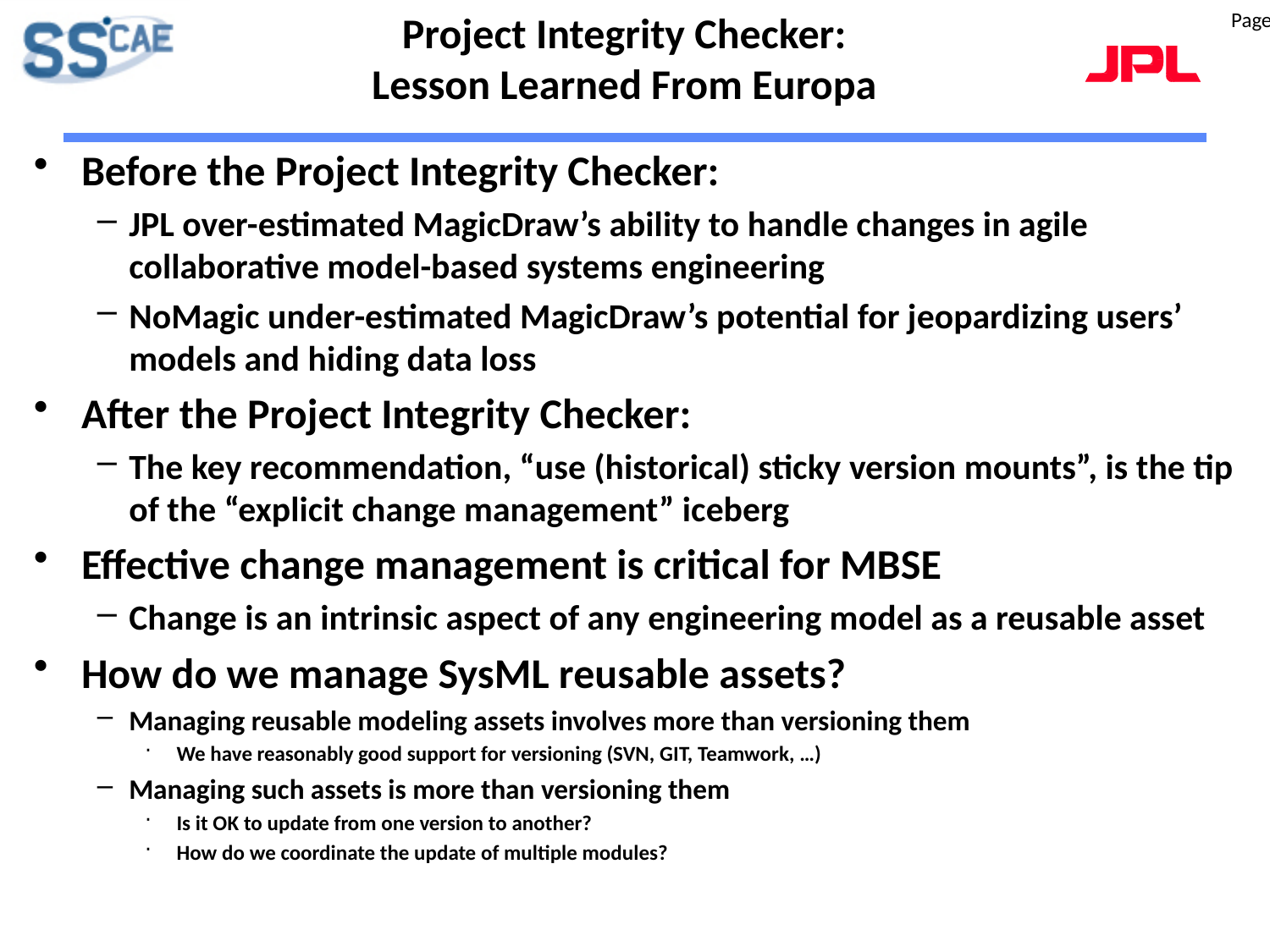

Page 17
# Project Integrity Checker: Lesson Learned From Europa
Before the Project Integrity Checker:
JPL over-estimated MagicDraw’s ability to handle changes in agile collaborative model-based systems engineering
NoMagic under-estimated MagicDraw’s potential for jeopardizing users’ models and hiding data loss
After the Project Integrity Checker:
The key recommendation, “use (historical) sticky version mounts”, is the tip of the “explicit change management” iceberg
Effective change management is critical for MBSE
Change is an intrinsic aspect of any engineering model as a reusable asset
How do we manage SysML reusable assets?
Managing reusable modeling assets involves more than versioning them
We have reasonably good support for versioning (SVN, GIT, Teamwork, …)
Managing such assets is more than versioning them
Is it OK to update from one version to another?
How do we coordinate the update of multiple modules?